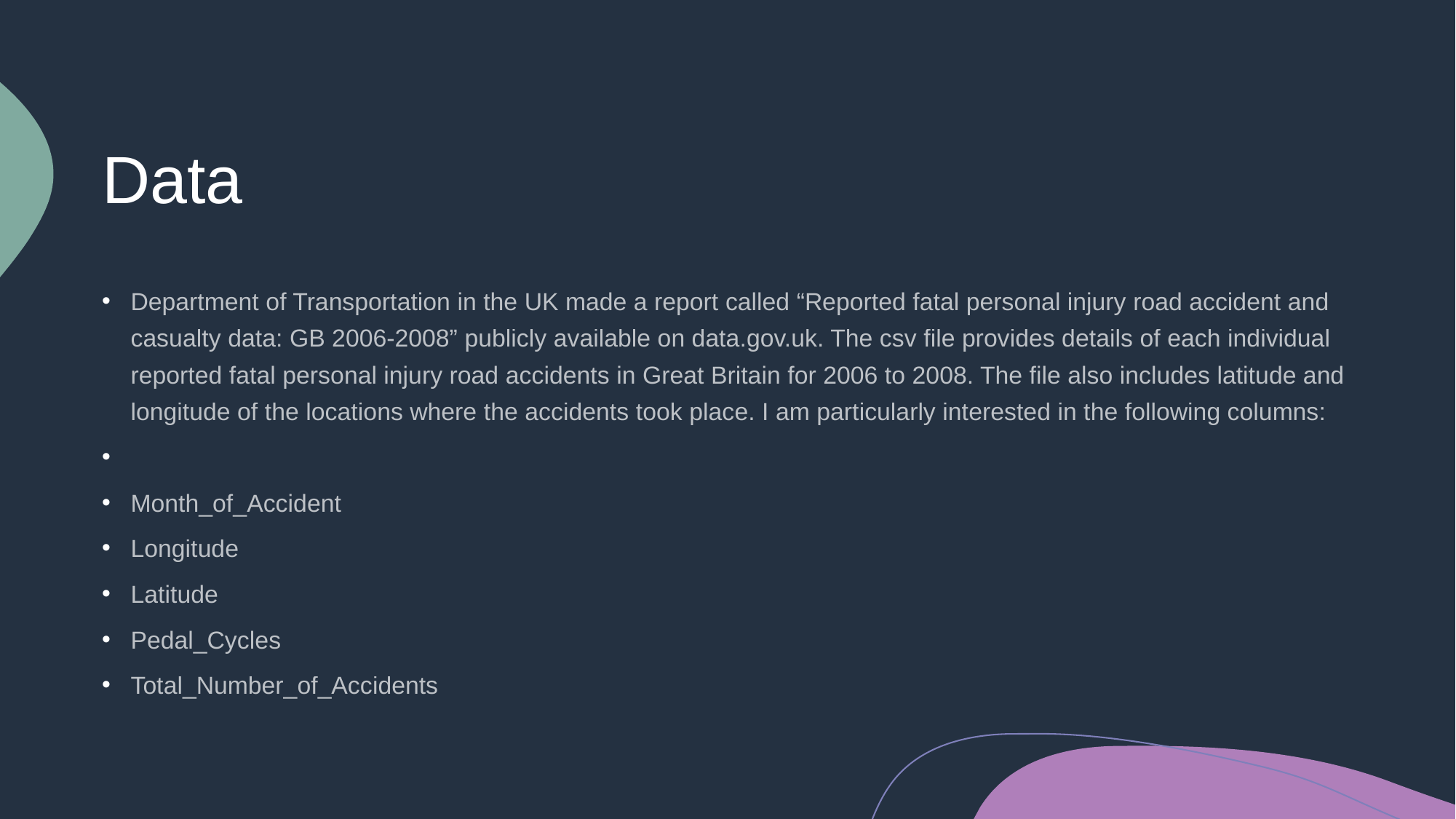

# Data
Department of Transportation in the UK made a report called “Reported fatal personal injury road accident and casualty data: GB 2006-2008” publicly available on data.gov.uk. The csv file provides details of each individual reported fatal personal injury road accidents in Great Britain for 2006 to 2008. The file also includes latitude and longitude of the locations where the accidents took place. I am particularly interested in the following columns:

Month_of_Accident
Longitude
Latitude
Pedal_Cycles
Total_Number_of_Accidents